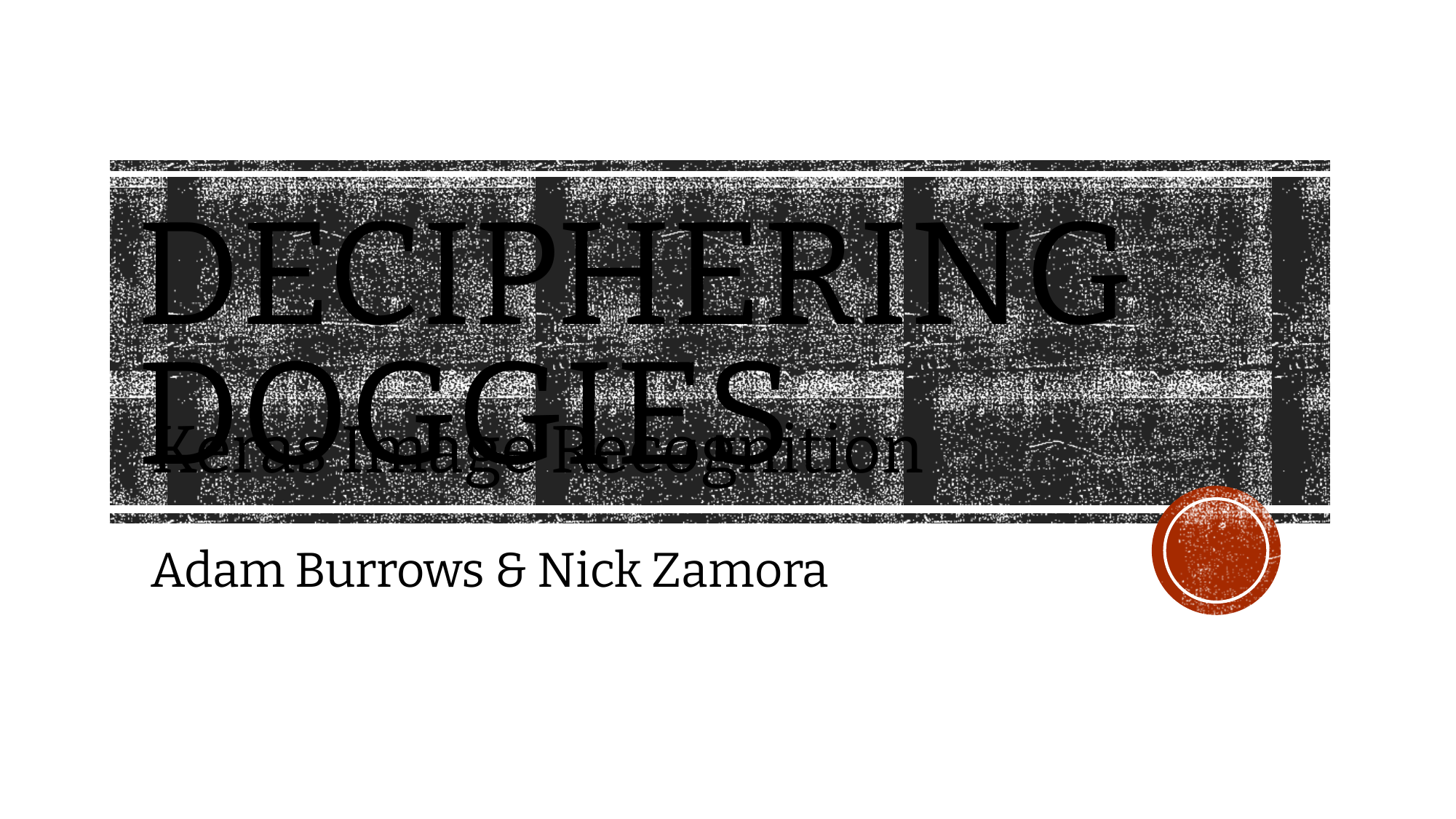

# Deciphering doggies
Keras Image Recognition
Adam Burrows & Nick Zamora